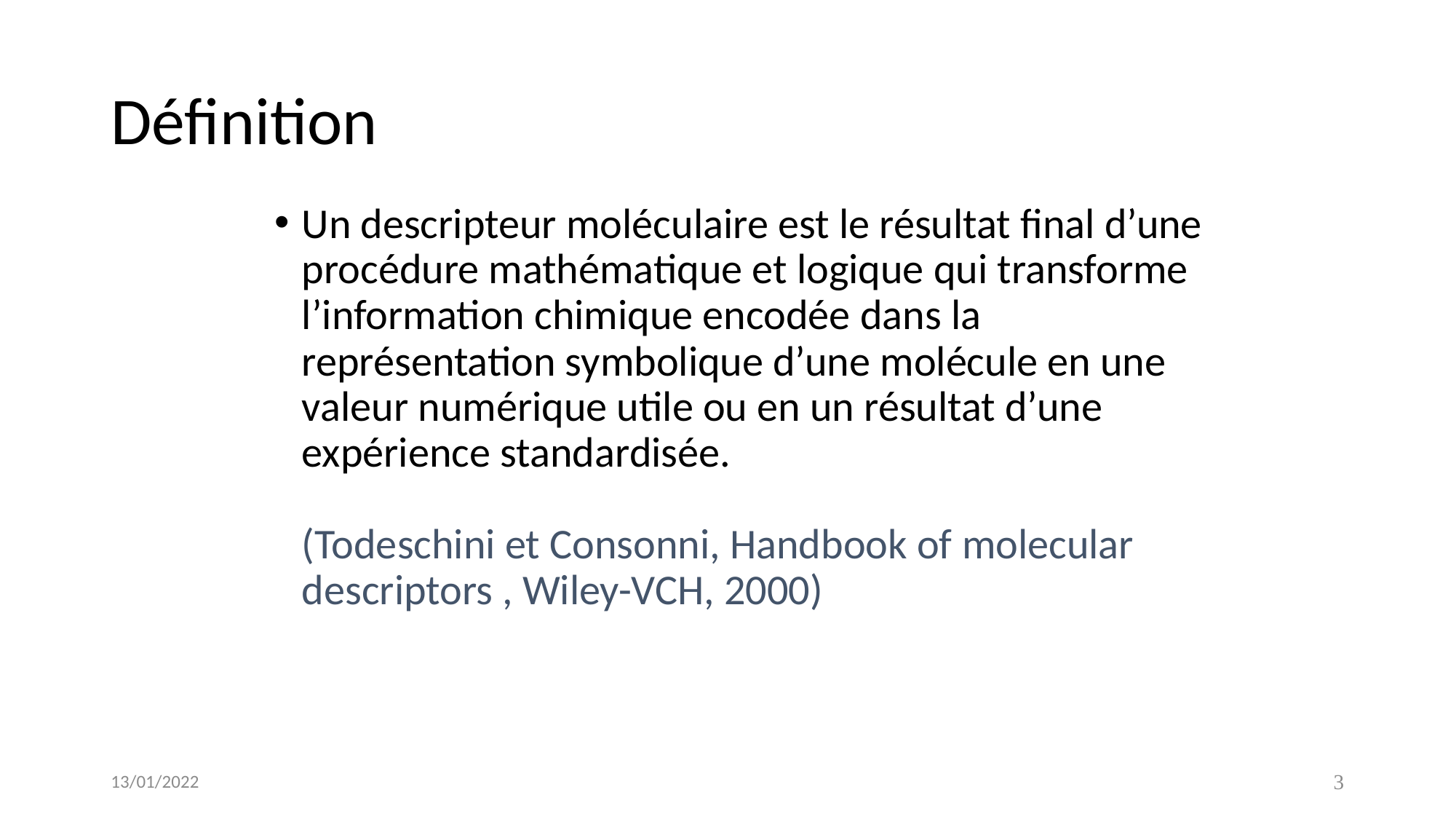

# Définition
Un descripteur moléculaire est le résultat final d’une procédure mathématique et logique qui transforme l’information chimique encodée dans la représentation symbolique d’une molécule en une valeur numérique utile ou en un résultat d’une expérience standardisée.
(Todeschini et Consonni, Handbook of molecular descriptors , Wiley-VCH, 2000)

13/01/2022
3